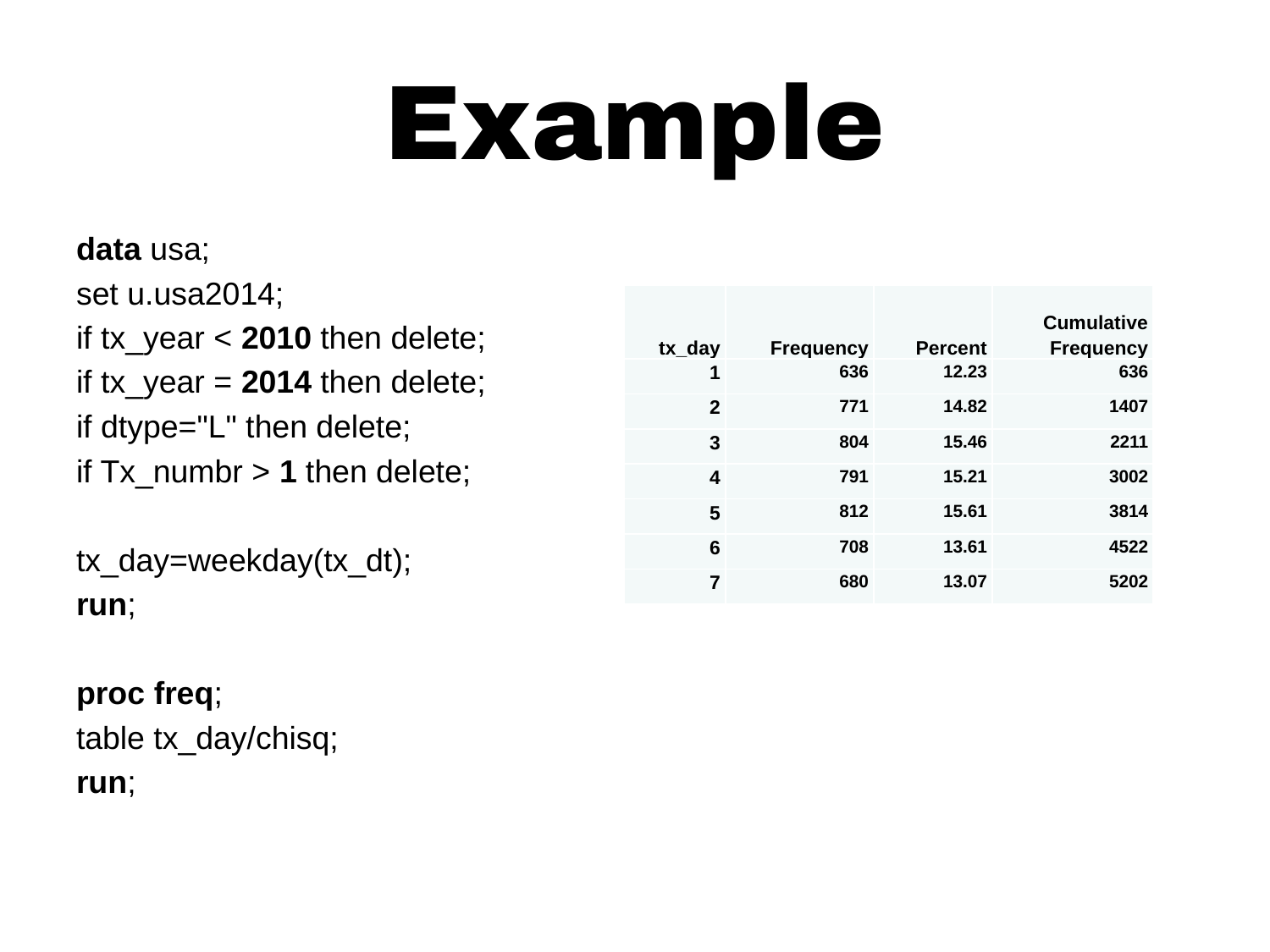

# Example
data usa;
set u.usa2014;
if tx_year < 2010 then delete;
if tx_year = 2014 then delete;
if dtype="L" then delete;
if Tx_numbr > 1 then delete;

tx_day=weekday(tx_dt);
run;

proc freq;
table tx_day/chisq;
run;
| tx\_day | Frequency | Percent | Cumulative Frequency |
| --- | --- | --- | --- |
| 1 | 636 | 12.23 | 636 |
| 2 | 771 | 14.82 | 1407 |
| 3 | 804 | 15.46 | 2211 |
| 4 | 791 | 15.21 | 3002 |
| 5 | 812 | 15.61 | 3814 |
| 6 | 708 | 13.61 | 4522 |
| 7 | 680 | 13.07 | 5202 |